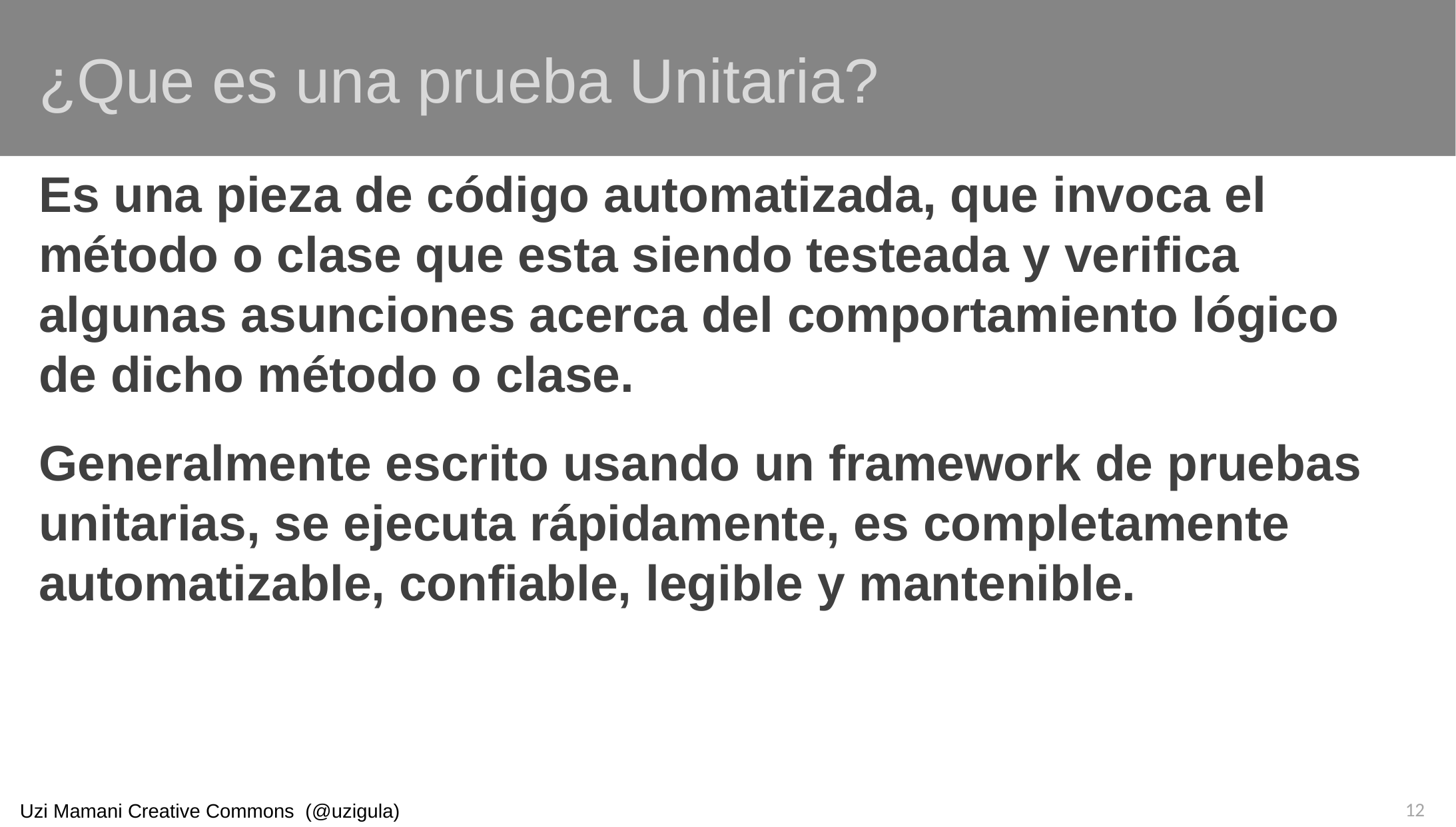

# ¿Que es una prueba Unitaria?
Es una pieza de código automatizada, que invoca el método o clase que esta siendo testeada y verifica algunas asunciones acerca del comportamiento lógico de dicho método o clase.
Generalmente escrito usando un framework de pruebas unitarias, se ejecuta rápidamente, es completamente automatizable, confiable, legible y mantenible.
12
Uzi Mamani Creative Commons  (@uzigula)